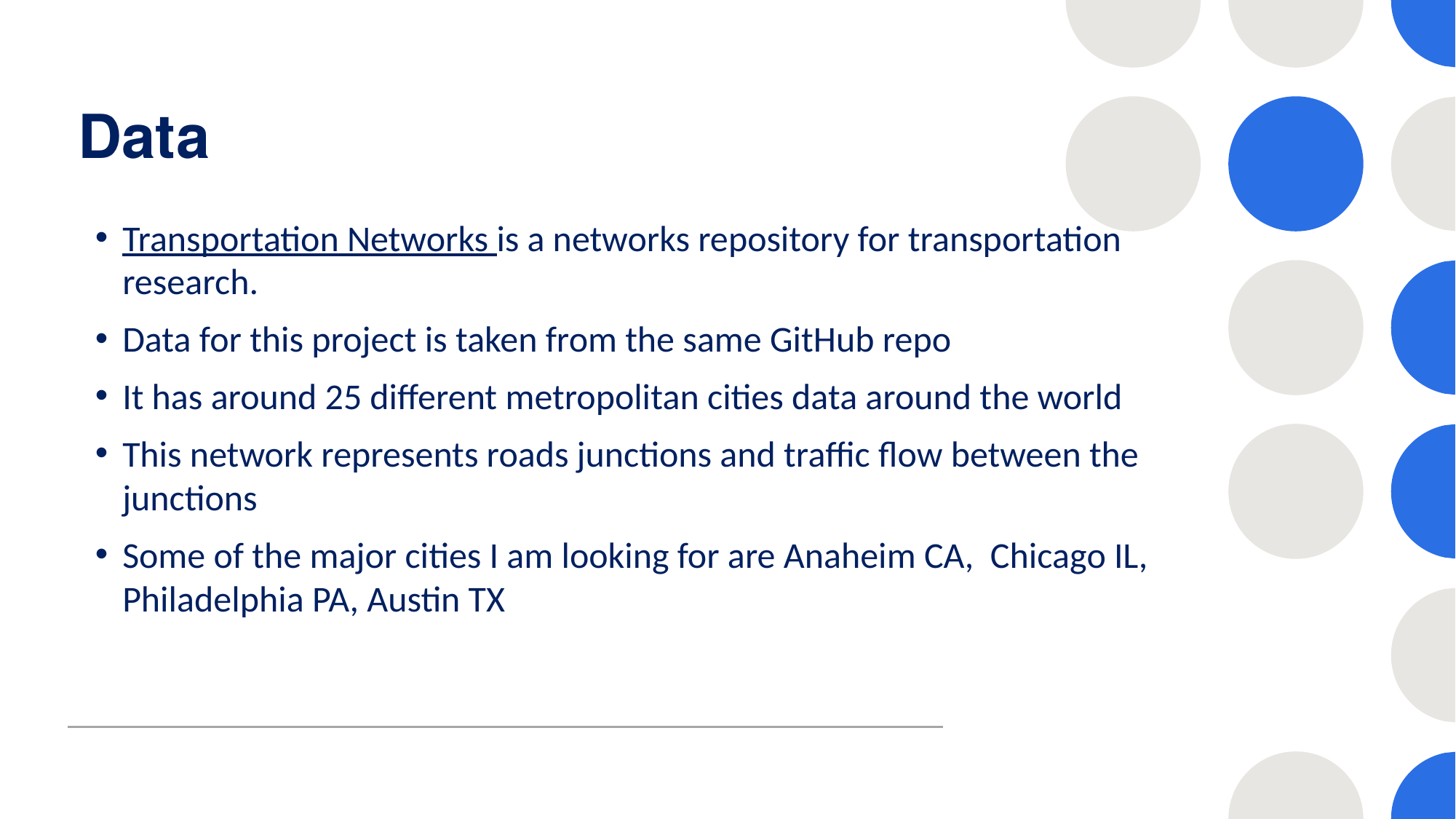

# Data
Transportation Networks is a networks repository for transportation research.
Data for this project is taken from the same GitHub repo
It has around 25 different metropolitan cities data around the world
This network represents roads junctions and traffic flow between the junctions
Some of the major cities I am looking for are Anaheim CA,  Chicago IL, Philadelphia PA, Austin TX